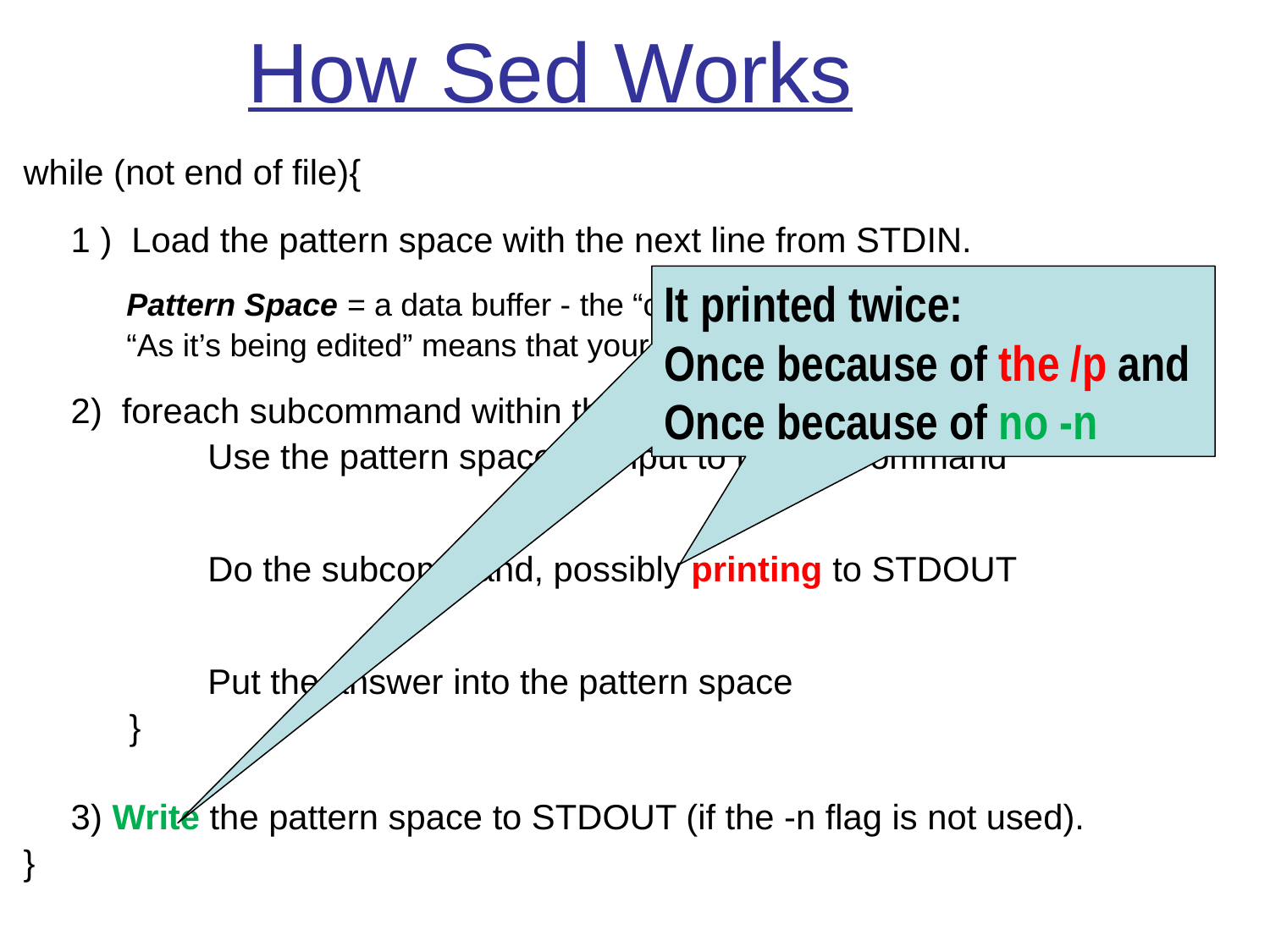

# How Sed Works
while (not end of file){

	1 )  Load the pattern space with the next line from STDIN.

	Pattern Space = a data buffer - the “current text” as it’s being edited
	“As it’s being edited” means that your substitutions change the pattern space.

	2)  foreach subcommand within this sed command  {
           	 Use the pattern space as input to the subcommand

           	 Do the subcommand, possibly printing to STDOUT
              “printing to STDOUT” means that it’s not going to the pattern space

		 Put the answer into the pattern space
	      }

	3) Write the pattern space to STDOUT (if the -n flag is not used).
}

It printed twice:
Once because of the /p and Once because of no -n